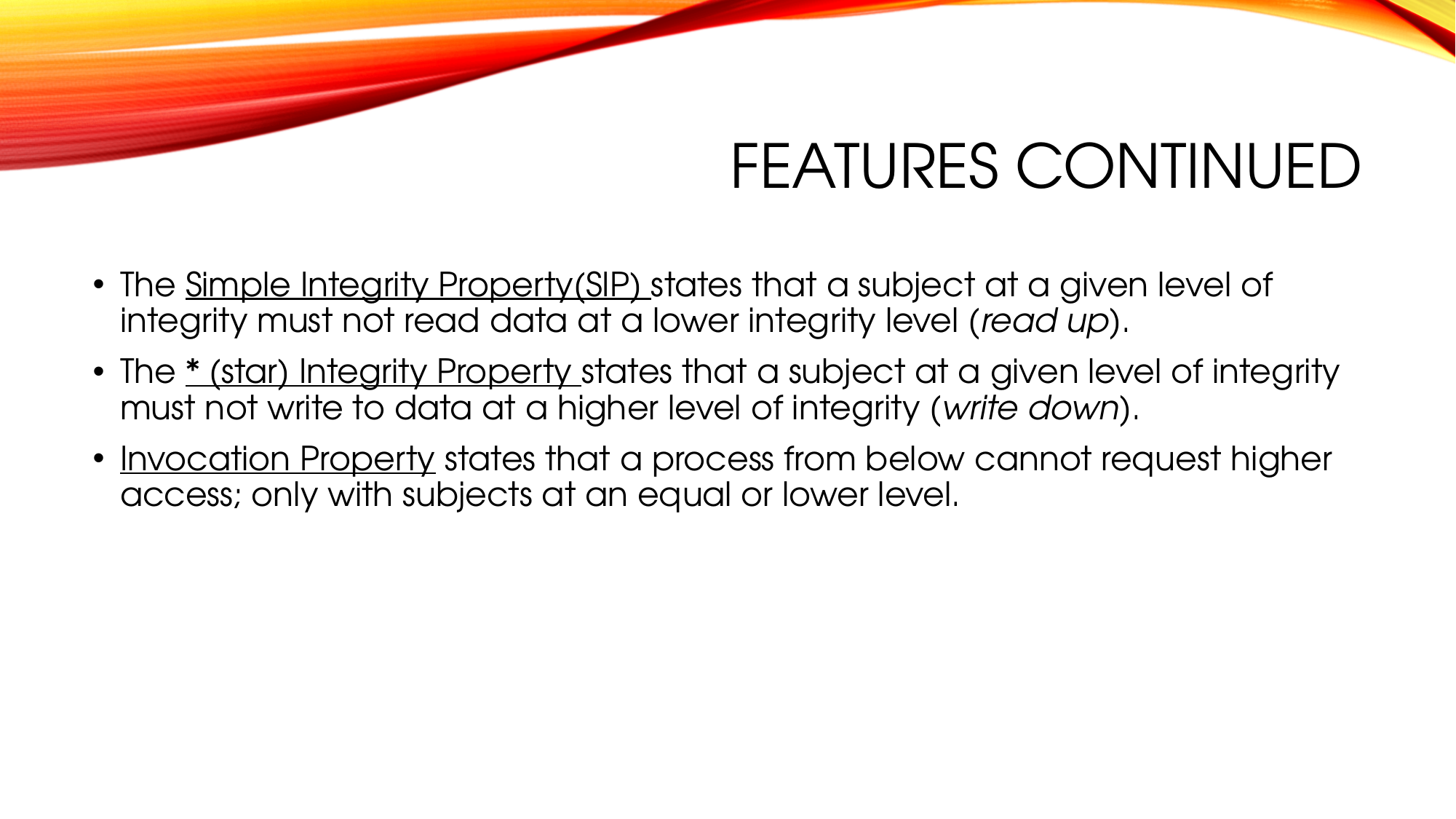

# FEATURES CONTINUED
The Simple Integrity Property(SIP) states that a subject at a given level of integrity must not read data at a lower integrity level (read up).
The * (star) Integrity Property states that a subject at a given level of integrity must not write to data at a higher level of integrity (write down).
Invocation Property states that a process from below cannot request higher access; only with subjects at an equal or lower level.